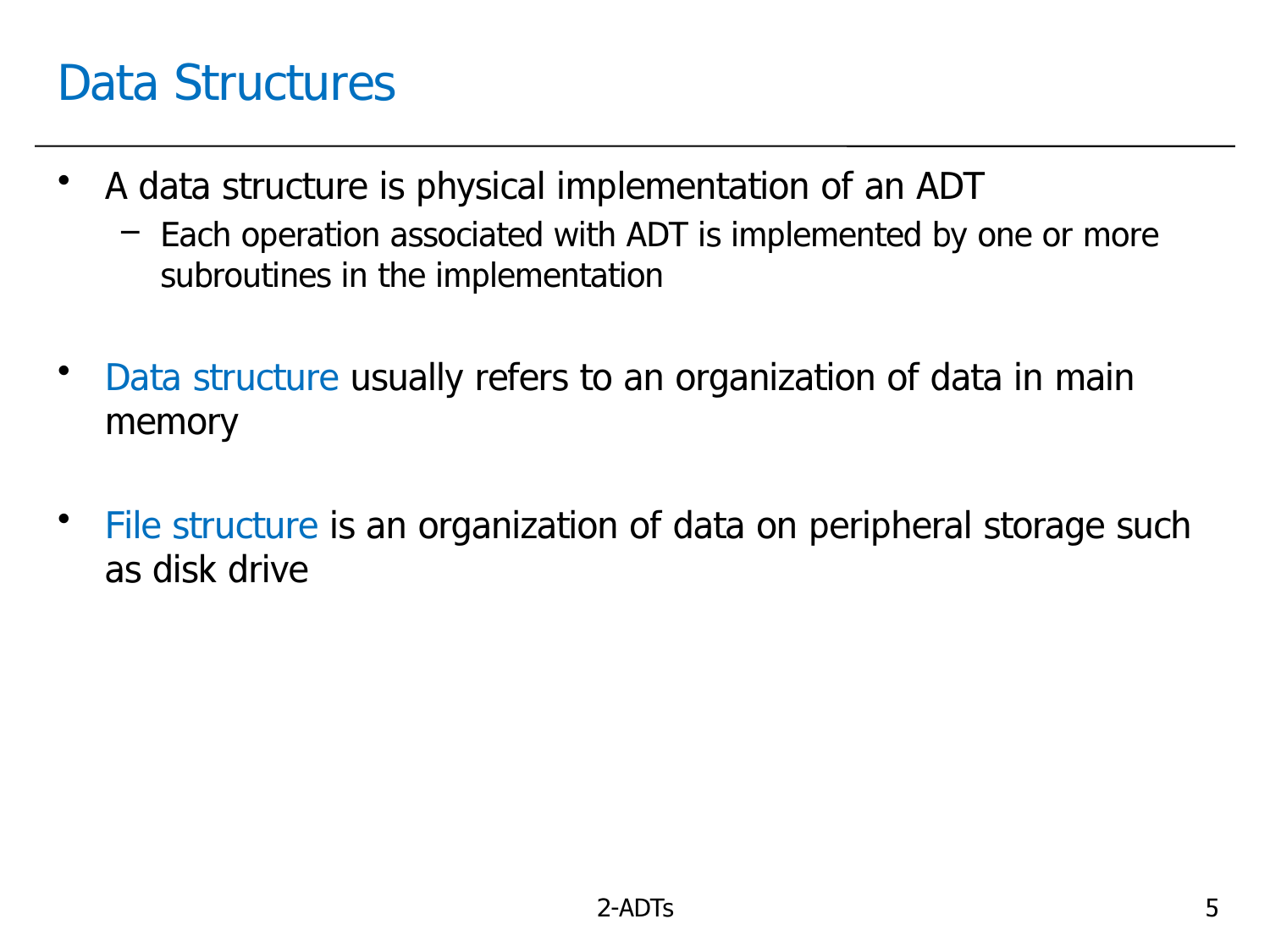

# Data Structures
A data structure is physical implementation of an ADT
Each operation associated with ADT is implemented by one or more subroutines in the implementation

Data structure usually refers to an organization of data in main memory

File structure is an organization of data on peripheral storage such as disk drive
2-ADTs
5